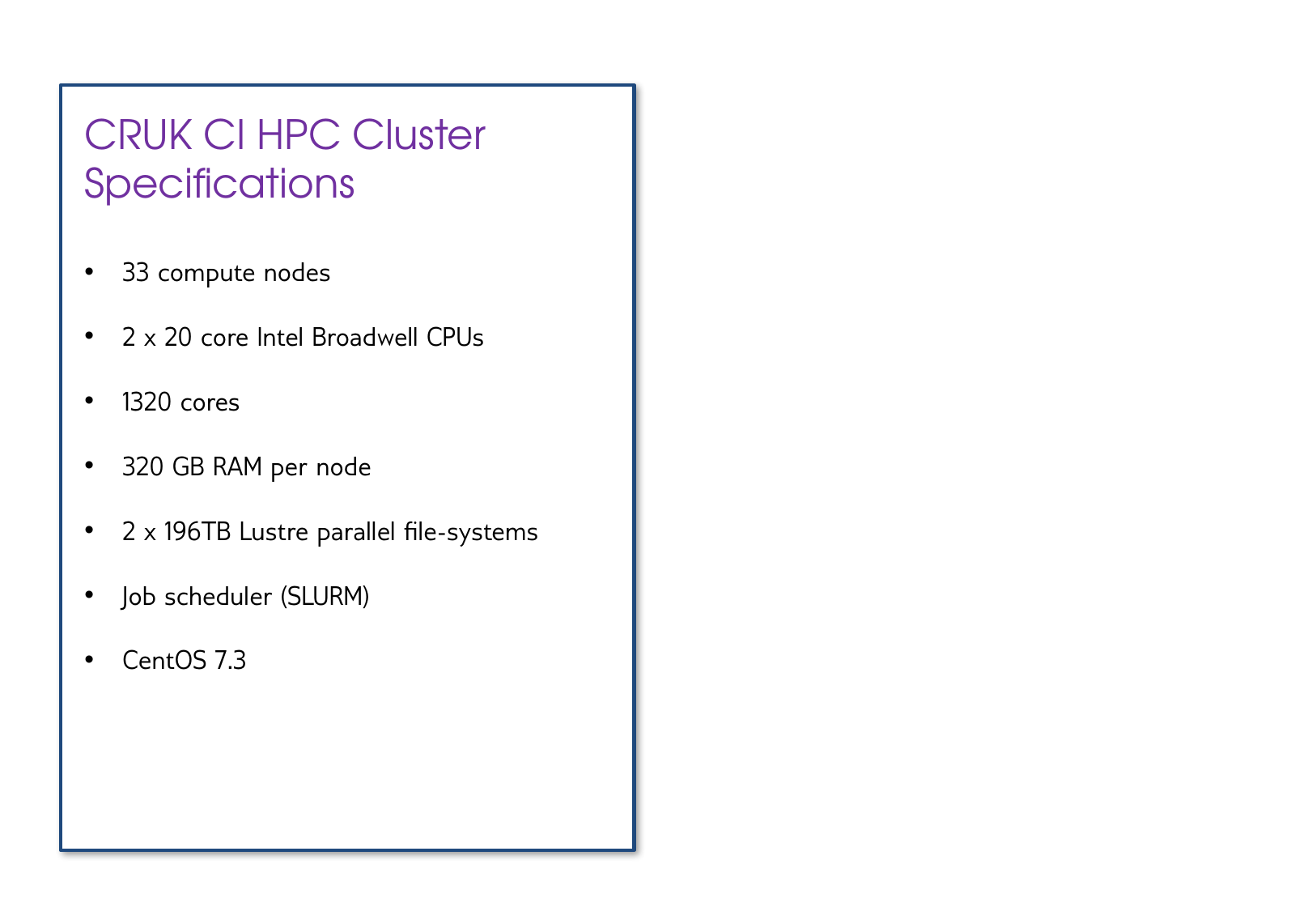

CRUK CI HPC Cluster
Specifications

33 compute nodes

2 x 20 core Intel Broadwell CPUs

1320 cores

320 GB RAM per node

2 x 196TB Lustre parallel file-systems

Job scheduler (SLURM)

CentOS 7.3